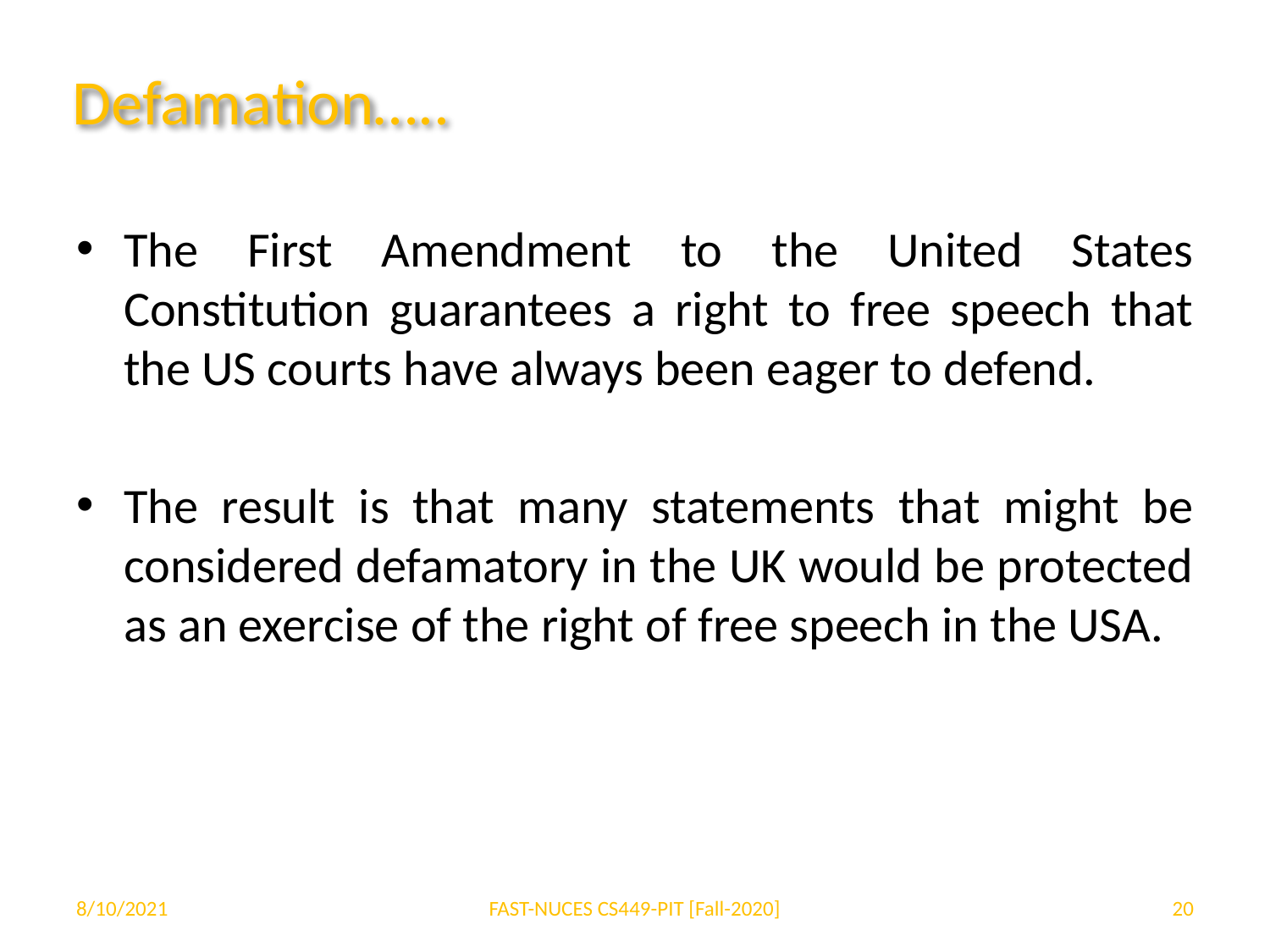

# Defamation…..
The First Amendment to the United States Constitution guarantees a right to free speech that the US courts have always been eager to defend.

The result is that many statements that might be considered defamatory in the UK would be protected as an exercise of the right of free speech in the USA.
8/10/2021
FAST-NUCES CS449-PIT [Fall-2020]
20